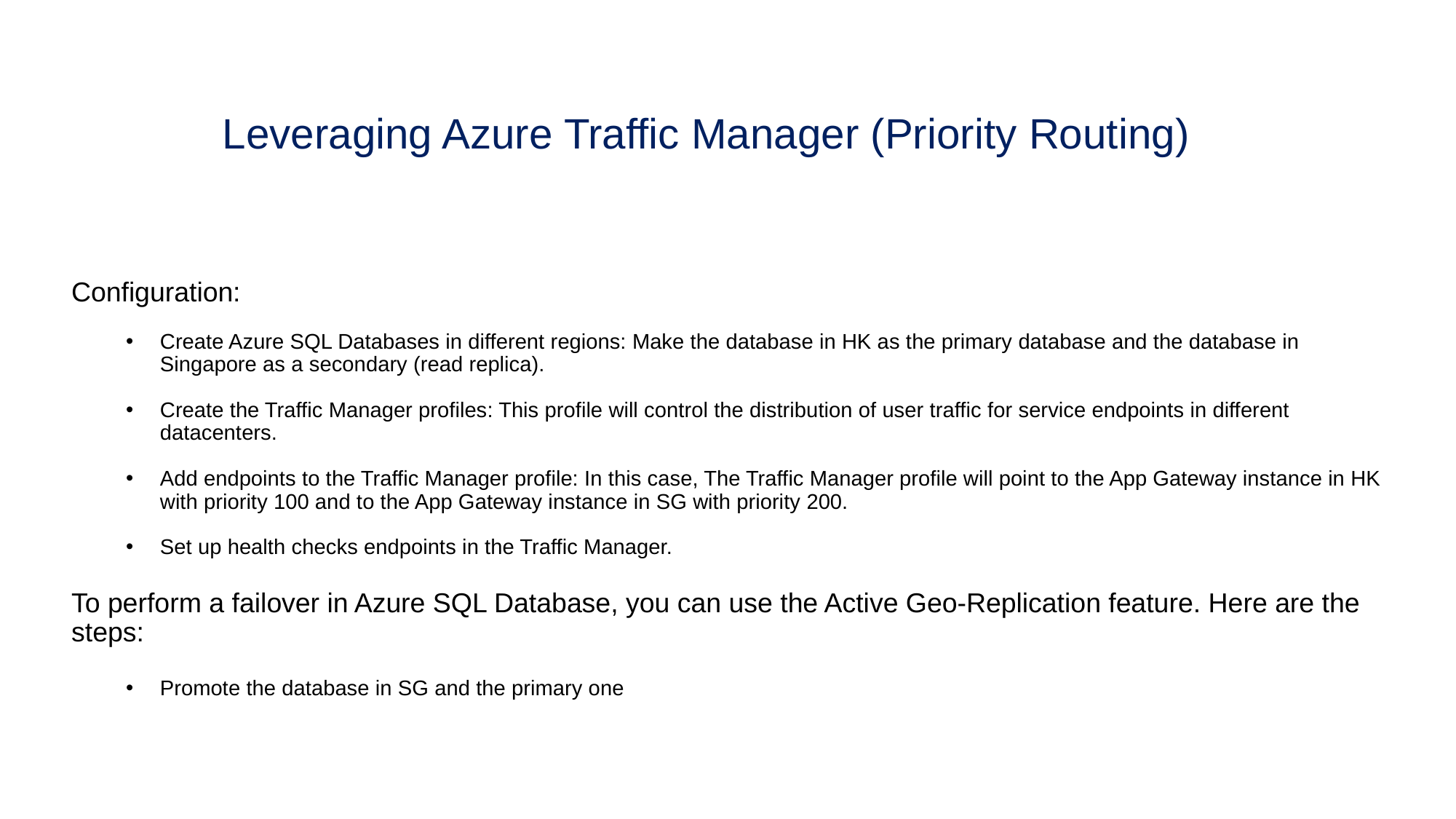

# Leveraging Azure Traffic Manager (Priority Routing)
Configuration:

Create Azure SQL Databases in different regions: Make the database in HK as the primary database and the database in Singapore as a secondary (read replica).

Create the Traffic Manager profiles: This profile will control the distribution of user traffic for service endpoints in different datacenters.

Add endpoints to the Traffic Manager profile: In this case, The Traffic Manager profile will point to the App Gateway instance in HK with priority 100 and to the App Gateway instance in SG with priority 200.

Set up health checks endpoints in the Traffic Manager.
To perform a failover in Azure SQL Database, you can use the Active Geo-Replication feature. Here are the steps:

Promote the database in SG and the primary one